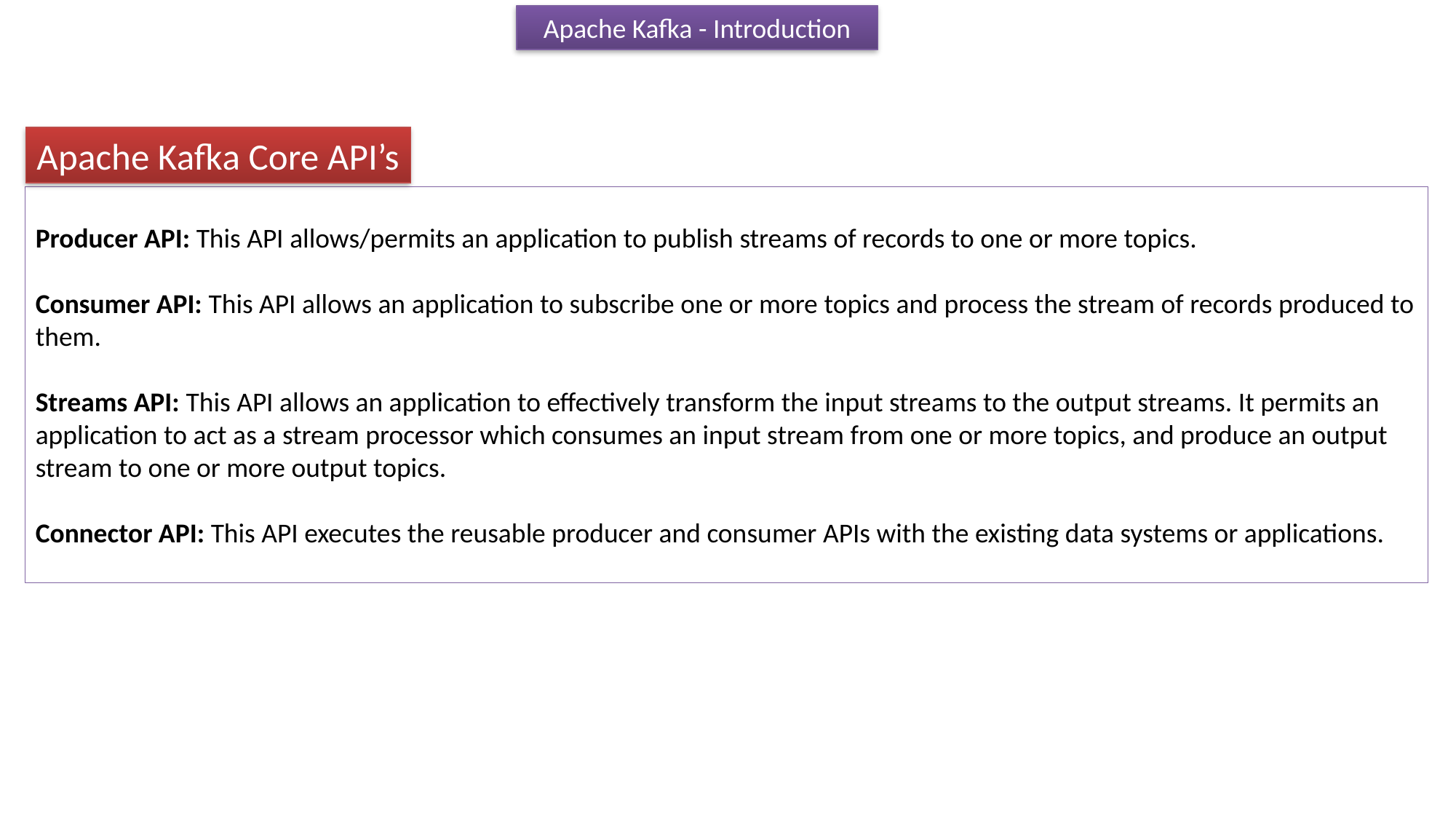

Apache Kafka - Introduction

Apache Kafka Core API’s

Producer API: This API allows/permits an application to publish streams of records to one or more topics.

Consumer API: This API allows an application to subscribe one or more topics and process the stream of records produced to them.

Streams API: This API allows an application to effectively transform the input streams to the output streams. It permits an application to act as a stream processor which consumes an input stream from one or more topics, and produce an output stream to one or more output topics.

Connector API: This API executes the reusable producer and consumer APIs with the existing data systems or applications.